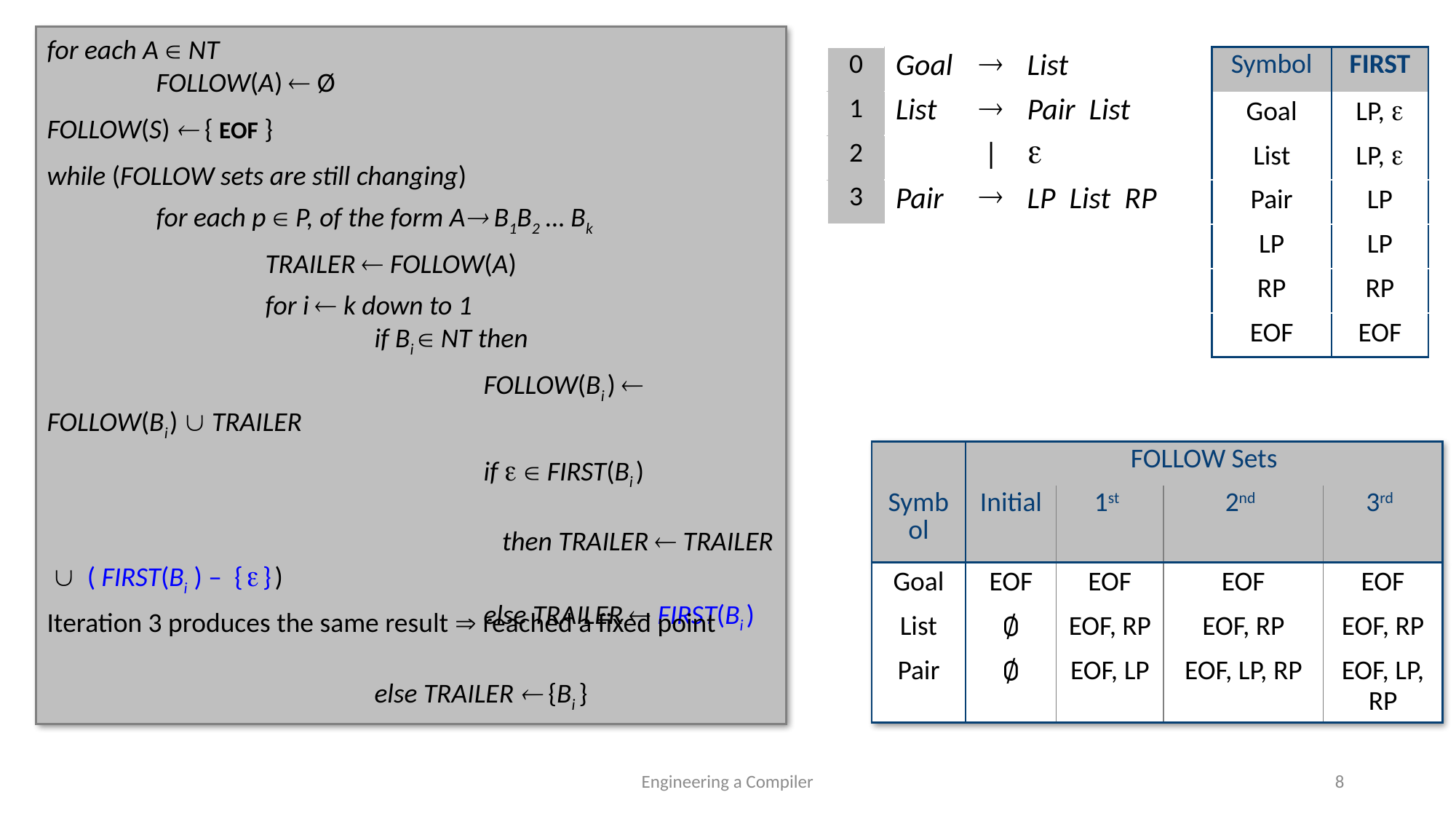

for each A ∈ NT
	FOLLOW(A) ← Ø
FOLLOW(S) ← { EOF }
while (FOLLOW sets are still changing)
	for each p ∈ P, of the form A→ B1B2 … Bk
		TRAILER ← FOLLOW(A)
		for i ← k down to 1
			if Bi ∈ NT then
				FOLLOW(Bi ) ← FOLLOW(Bi ) ∪ TRAILER
				if ε ∈ FIRST(Bi )
				   then TRAILER ← TRAILER  ∪  ( FIRST(Bi  ) –  { ε } )
				else TRAILER ← FIRST(Bi )
			else TRAILER ← {Bi }
| 0 | Goal | → | List |
| --- | --- | --- | --- |
| 1 | List | → | Pair List |
| 2 |  | | | ε |
| 3 | Pair | → | LP List RP |
| Symbol | FIRST |
| --- | --- |
| Goal | LP, ε |
| List | LP, ε |
| Pair | LP |
| LP | LP |
| RP | RP |
| EOF | EOF |
|  | FOLLOW Sets |  |  |  |
| --- | --- | --- | --- | --- |
| Symbol | Initial | 1st | 2nd | 3rd |
| Goal | EOF | EOF | EOF | EOF |
| List | ∅ | EOF, RP | EOF, RP | EOF, RP |
| Pair | ∅ | EOF, LP | EOF, LP, RP | EOF, LP, RP |
Iteration 3 produces the same result ⇒ reached a fixed point
Engineering a Compiler
8